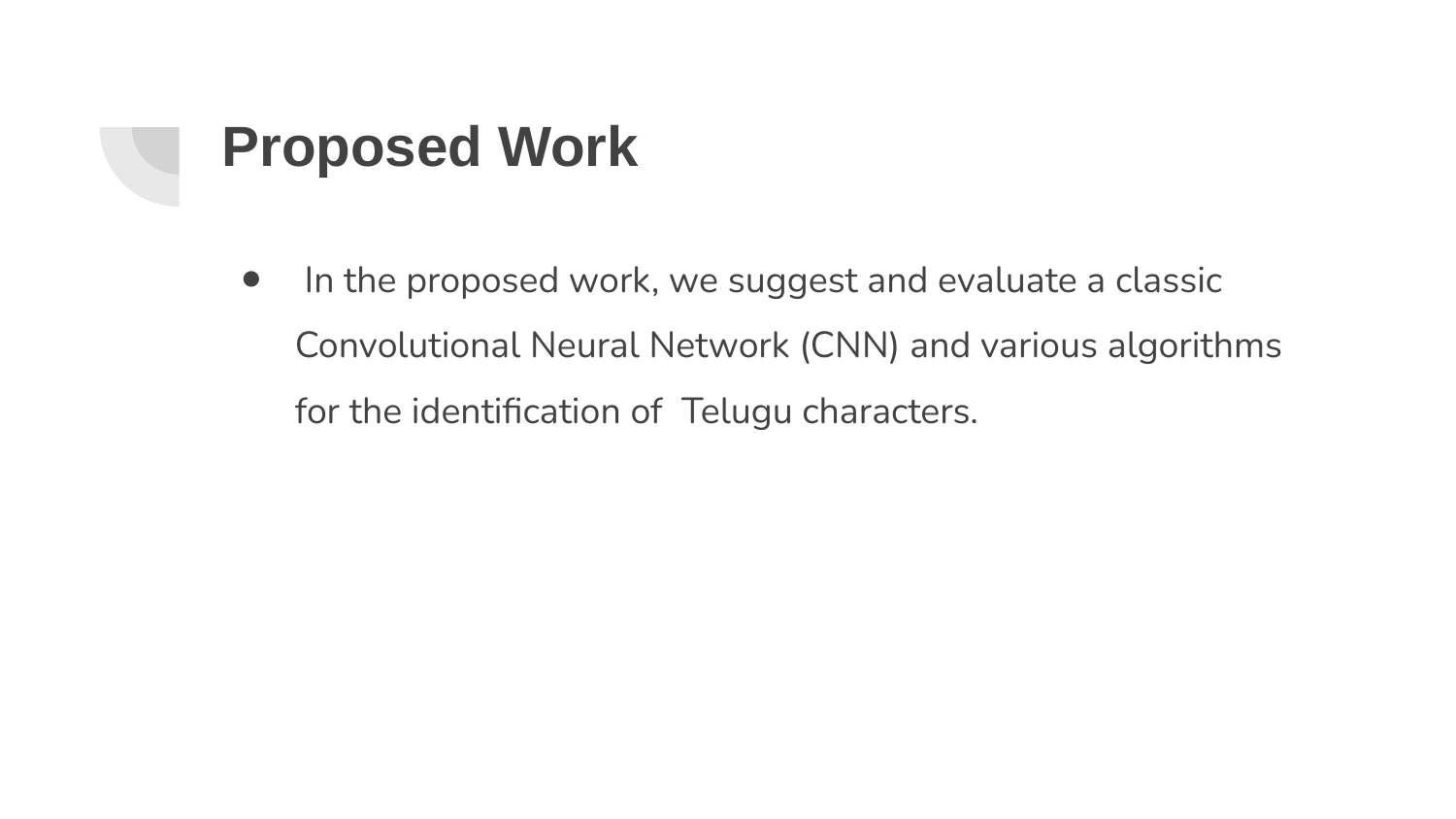

# Proposed Work
 In the proposed work, we suggest and evaluate a classic Convolutional Neural Network (CNN) and various algorithms for the identification of  Telugu characters.